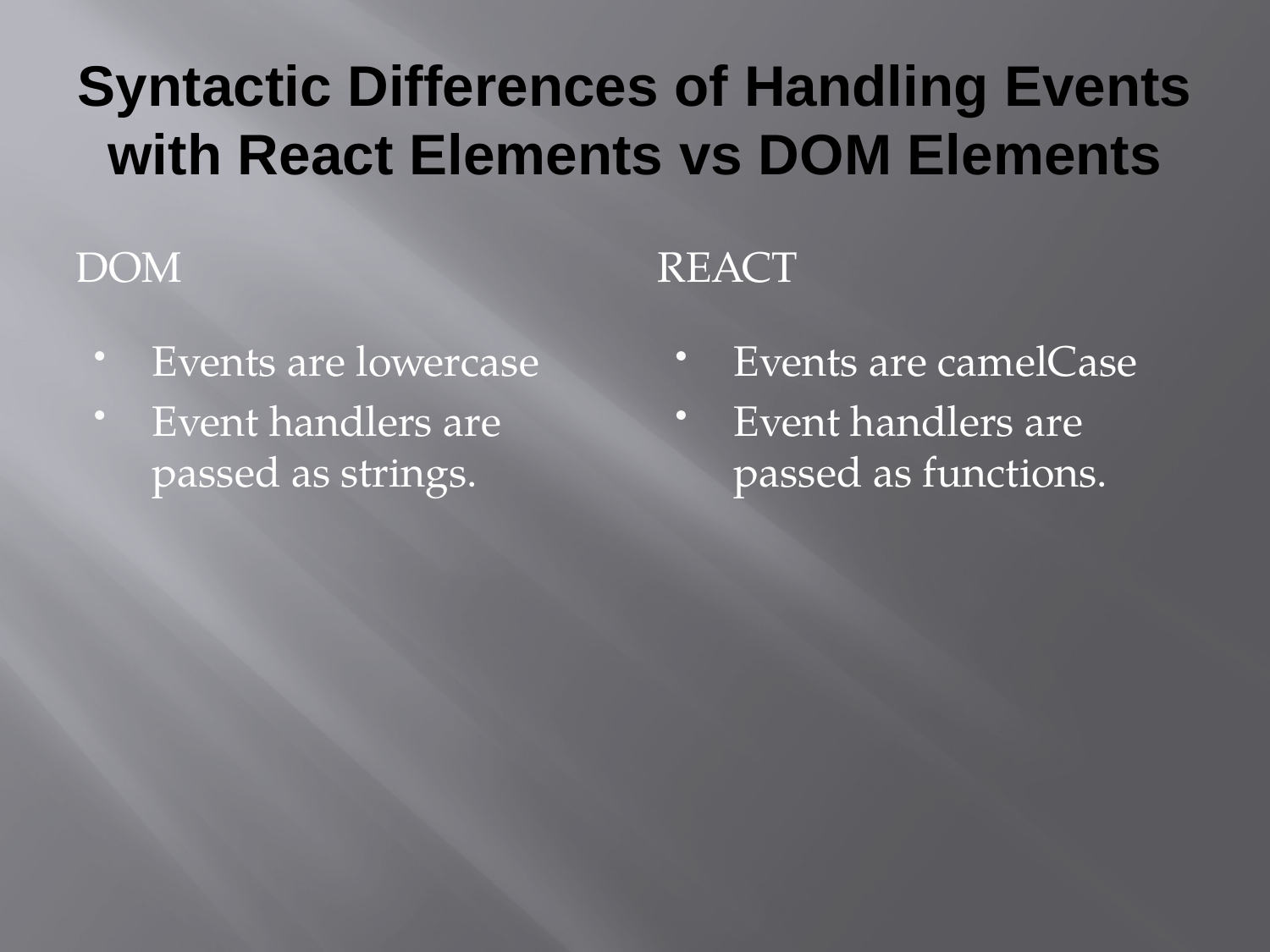

# Syntactic Differences of Handling Events with React Elements vs DOM Elements
DOM
React
Events are lowercase
Event handlers are passed as strings.

Events are camelCase
Event handlers are passed as functions.